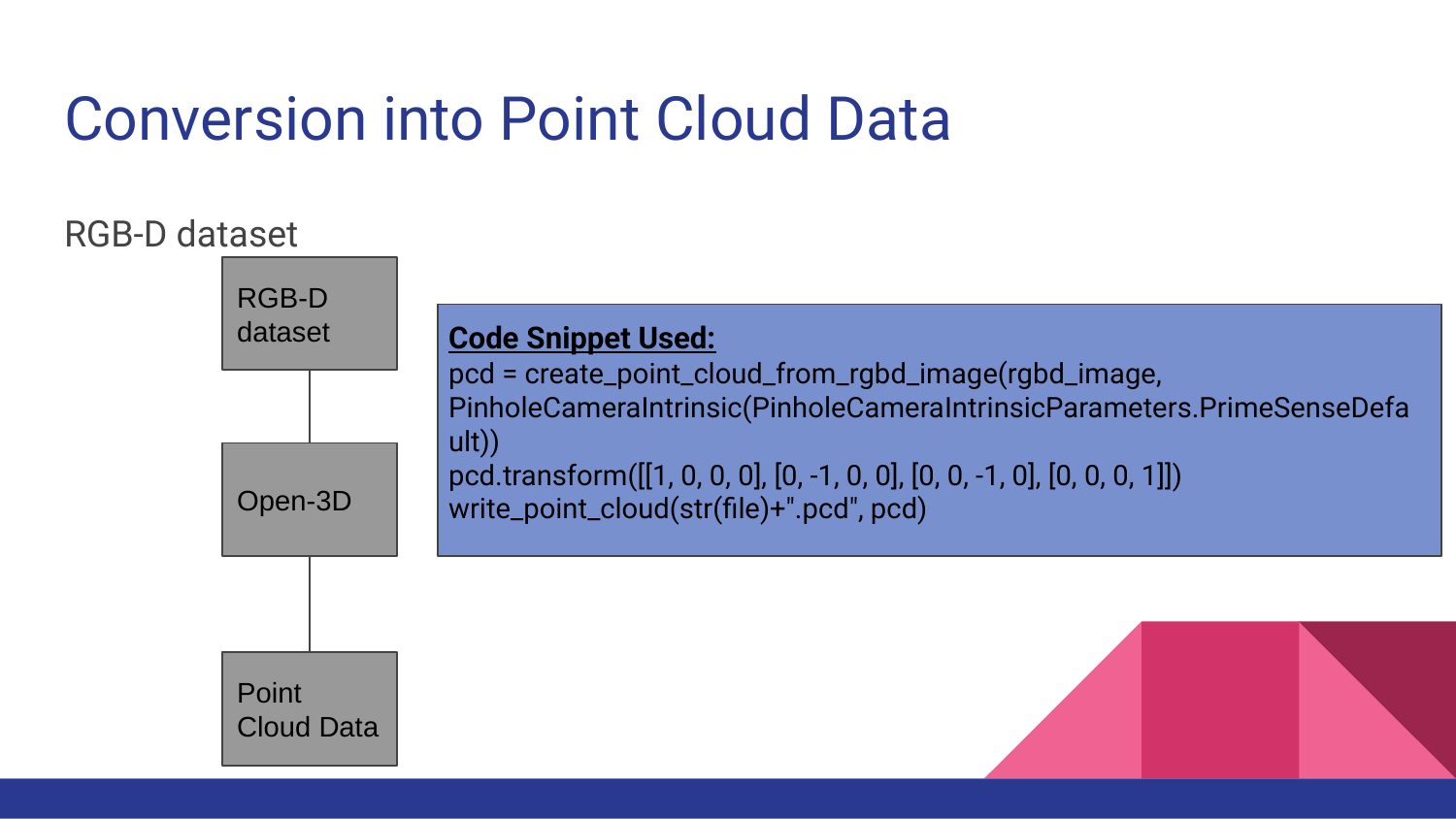

# Conversion into Point Cloud Data
RGB-D dataset

RGB-D dataset
Code Snippet Used:
pcd = create_point_cloud_from_rgbd_image(rgbd_image, PinholeCameraIntrinsic(PinholeCameraIntrinsicParameters.PrimeSenseDefault))
pcd.transform([[1, 0, 0, 0], [0, -1, 0, 0], [0, 0, -1, 0], [0, 0, 0, 1]])
write_point_cloud(str(file)+".pcd", pcd)

Open-3D
Point Cloud Data